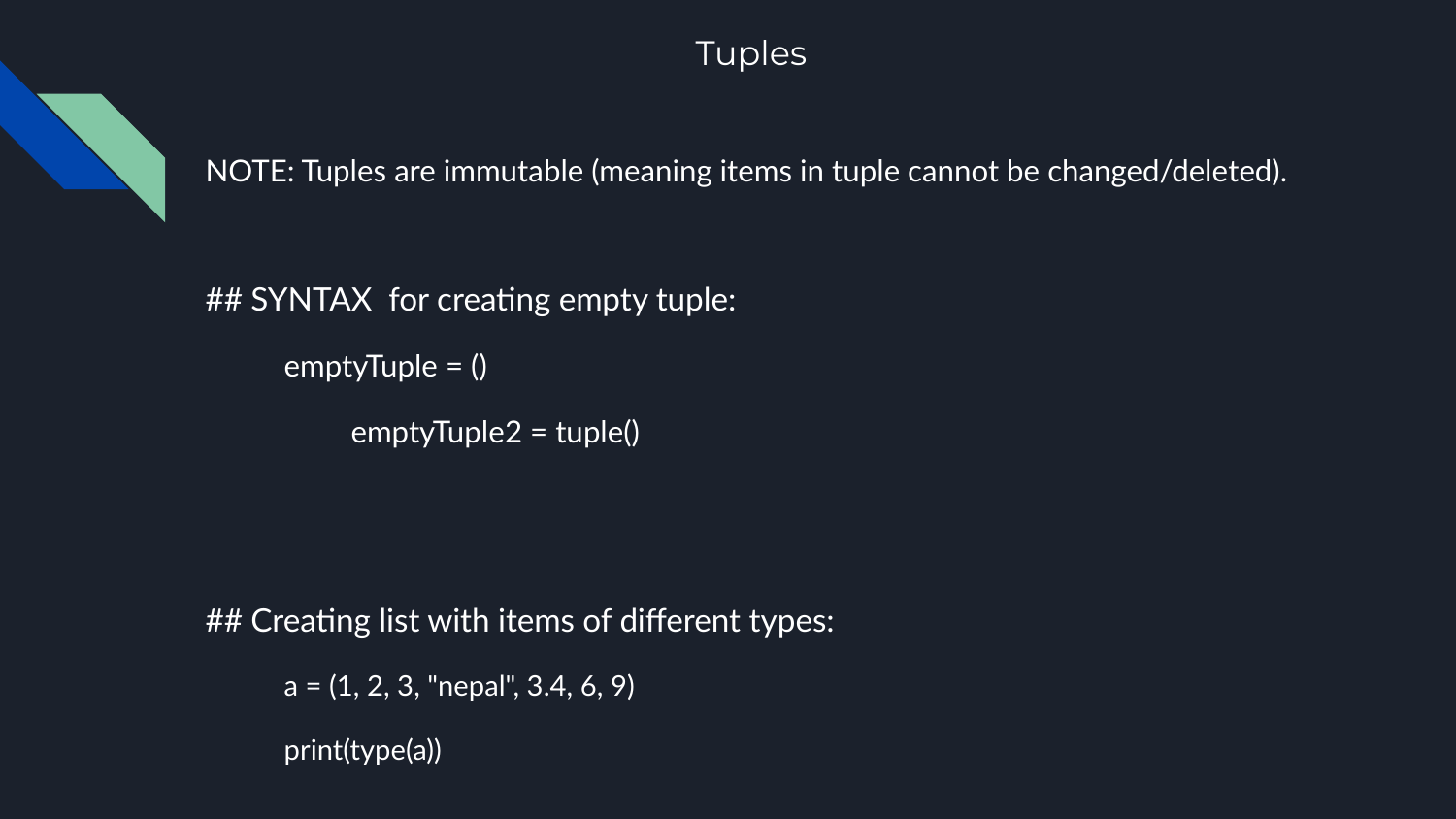

# Tuples
NOTE: Tuples are immutable (meaning items in tuple cannot be changed/deleted).

## SYNTAX  for creating empty tuple:
emptyTuple = ()
	emptyTuple2 = tuple()

## Creating list with items of different types:
a = (1, 2, 3, "nepal", 3.4, 6, 9)
print(type(a))